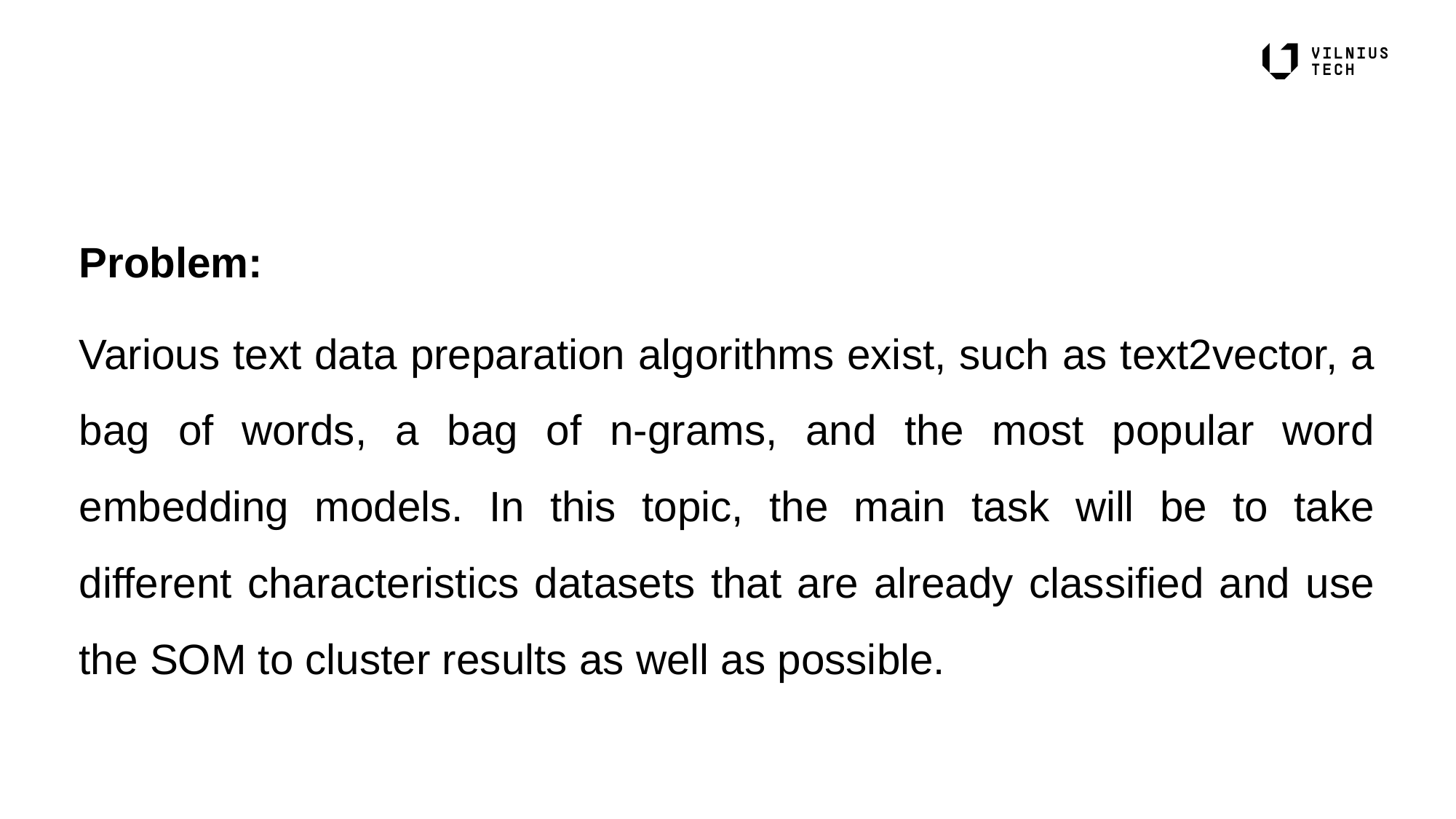

Problem:
Various text data preparation algorithms exist, such as text2vector, a bag of words, a bag of n-grams, and the most popular word embedding models. In this topic, the main task will be to take different characteristics datasets that are already classified and use the SOM to cluster results as well as possible.